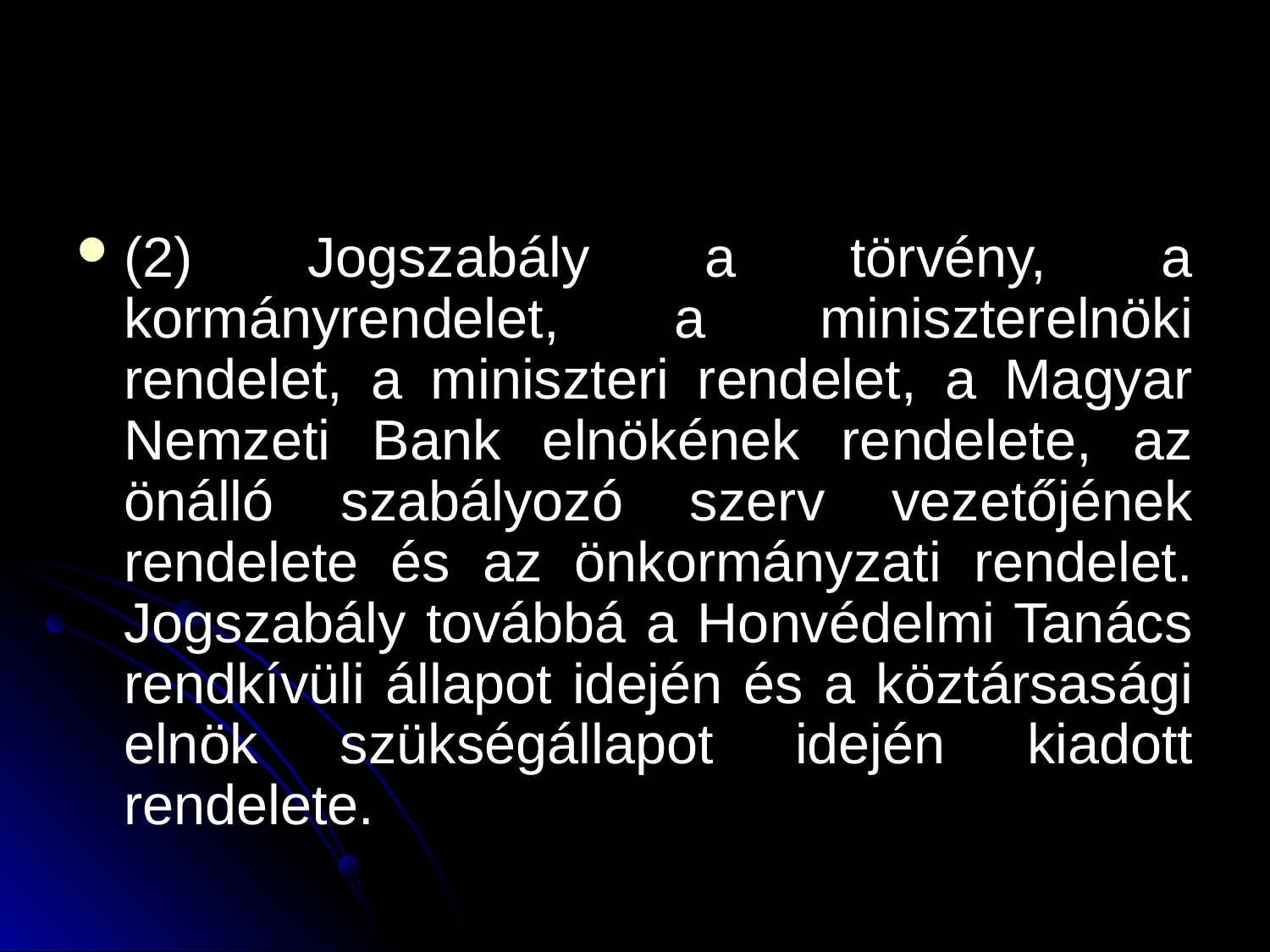

#
(2) Jogszabály a törvény, a kormányrendelet, a miniszterelnöki rendelet, a miniszteri rendelet, a Magyar Nemzeti Bank elnökének rendelete, az önálló szabályozó szerv vezetőjének rendelete és az önkormányzati rendelet. Jogszabály továbbá a Honvédelmi Tanács rendkívüli állapot idején és a köztársasági elnök szükségállapot idején kiadott rendelete.